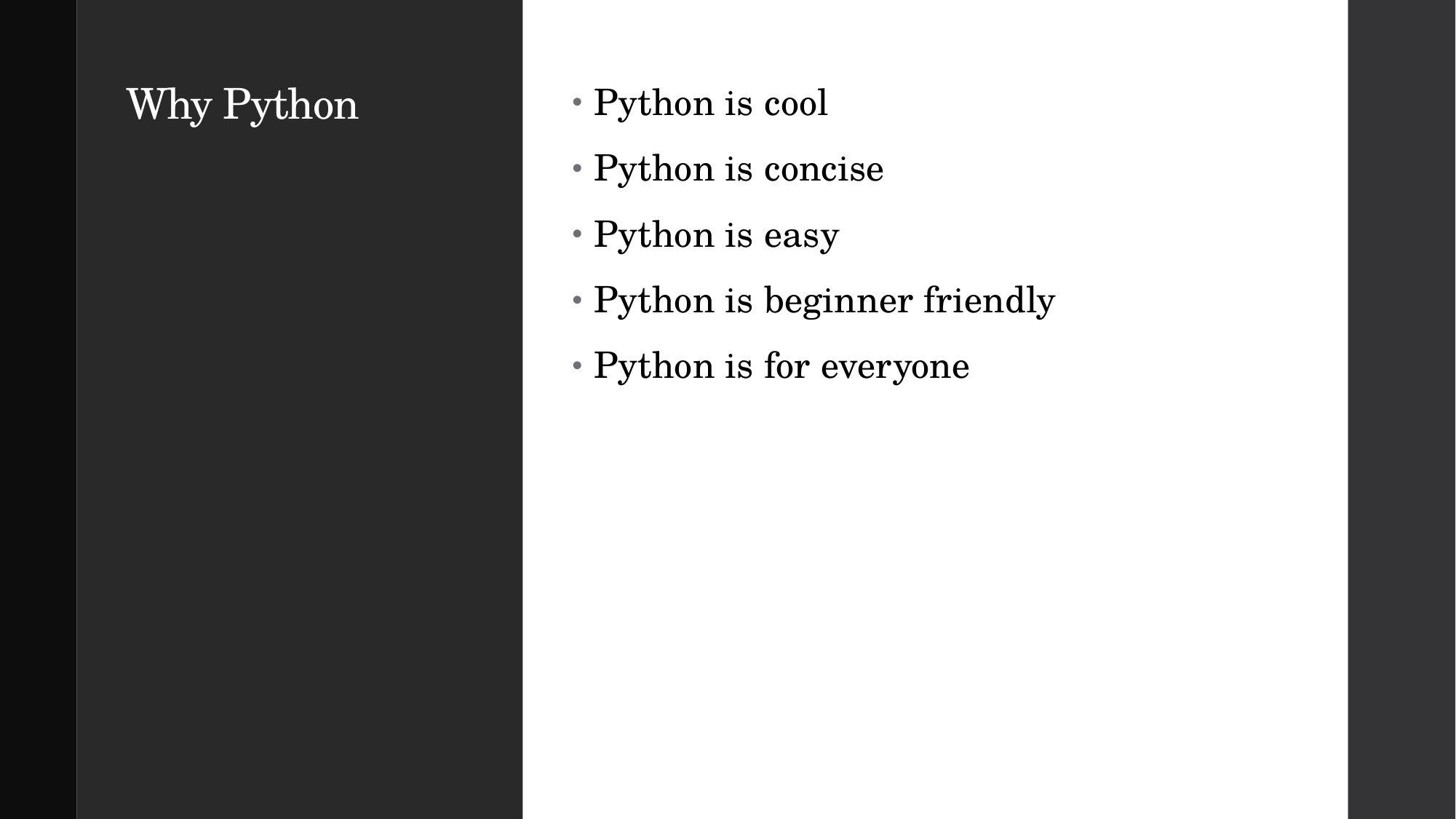

# Why Python
Python is cool
Python is concise
Python is easy
Python is beginner friendly
Python is for everyone